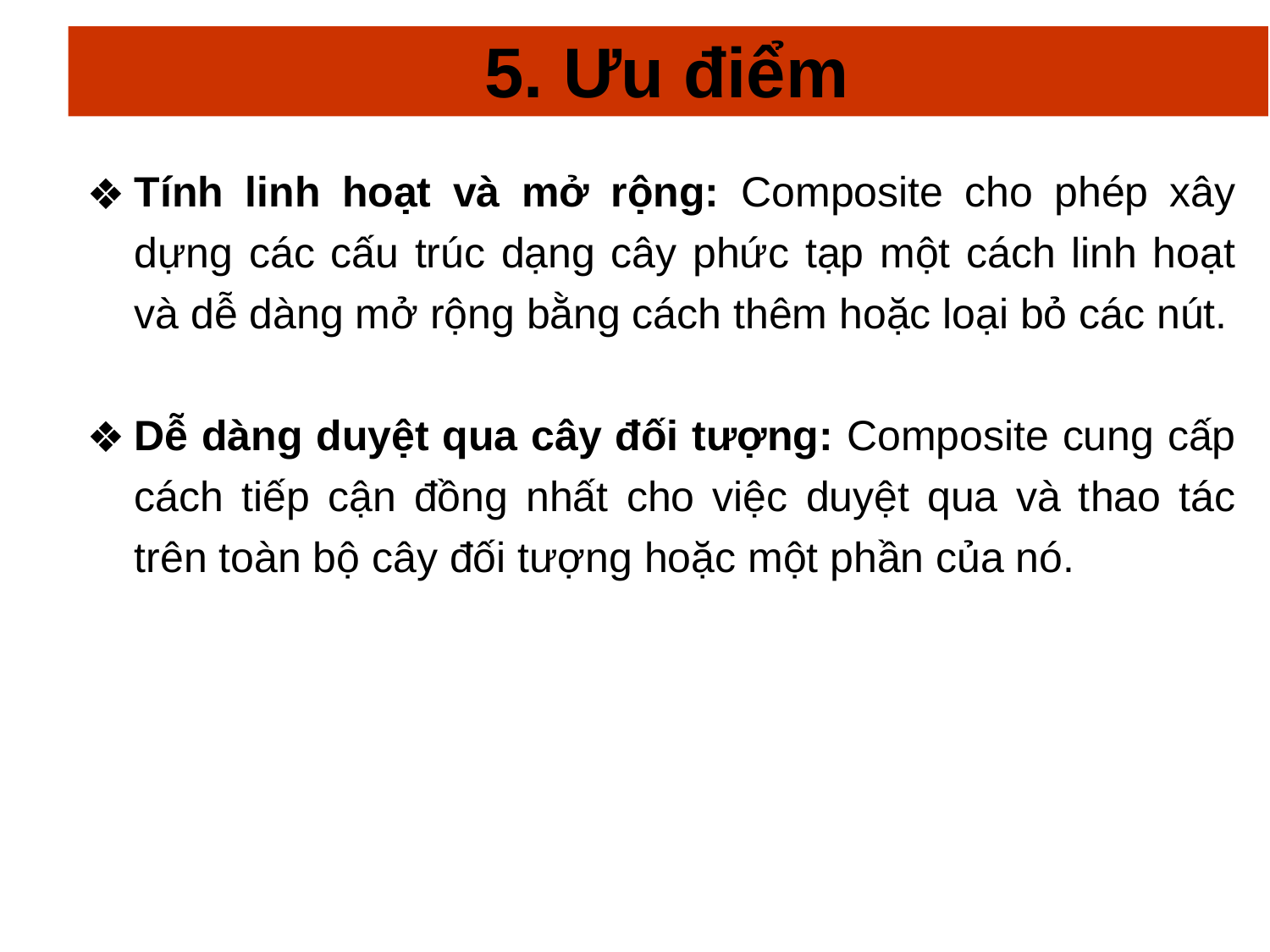

# 5. Ưu điểm
Tính linh hoạt và mở rộng: Composite cho phép xây dựng các cấu trúc dạng cây phức tạp một cách linh hoạt và dễ dàng mở rộng bằng cách thêm hoặc loại bỏ các nút.

Dễ dàng duyệt qua cây đối tượng: Composite cung cấp cách tiếp cận đồng nhất cho việc duyệt qua và thao tác trên toàn bộ cây đối tượng hoặc một phần của nó.